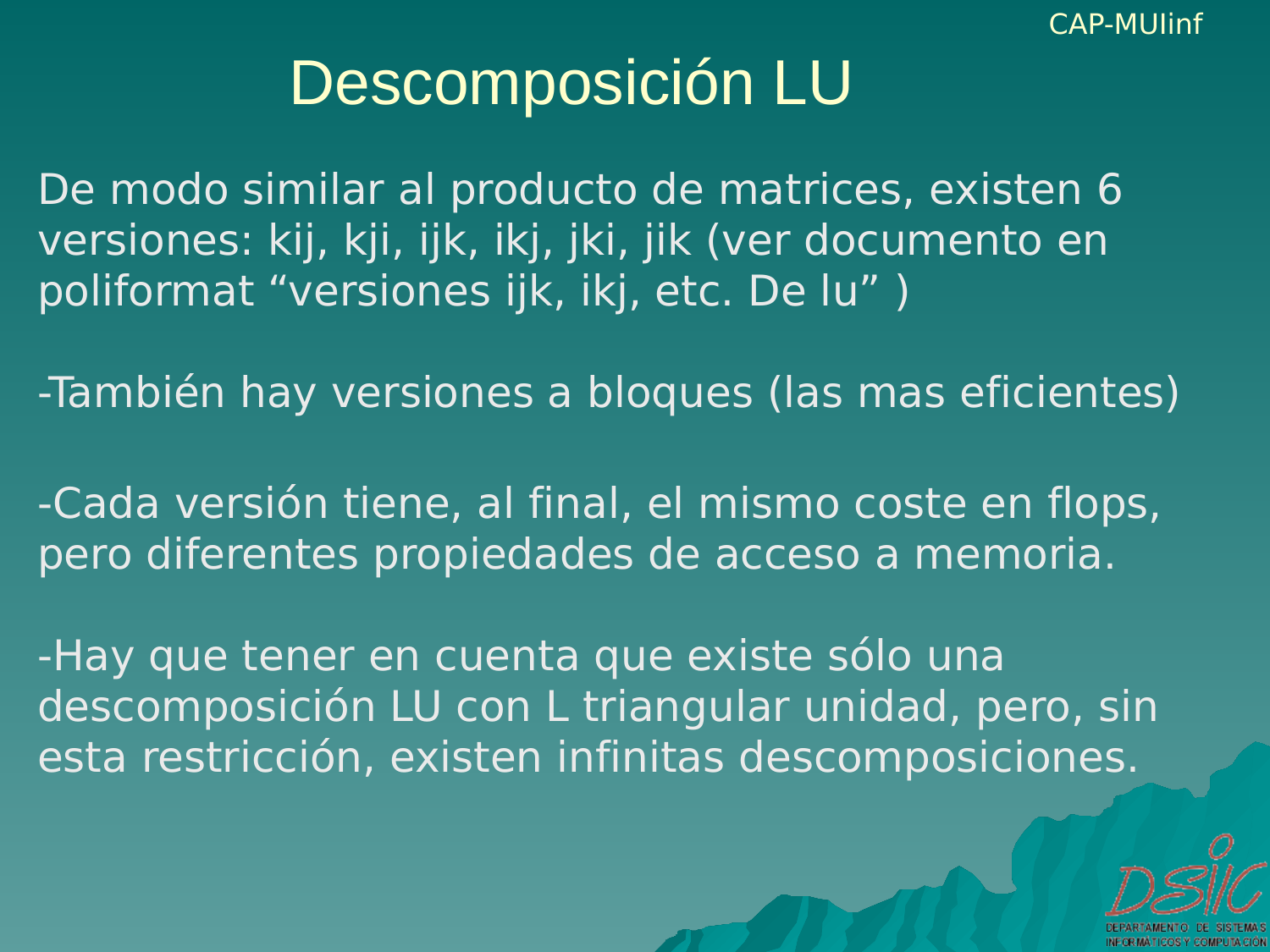

Descomposición LU
De modo similar al producto de matrices, existen 6 versiones: kij, kji, ijk, ikj, jki, jik (ver documento en poliformat “versiones ijk, ikj, etc. De lu” )

-También hay versiones a bloques (las mas eficientes)

-Cada versión tiene, al final, el mismo coste en flops,  pero diferentes propiedades de acceso a memoria.

-Hay que tener en cuenta que existe sólo una descomposición LU con L triangular unidad, pero, sin esta restricción, existen infinitas descomposiciones.